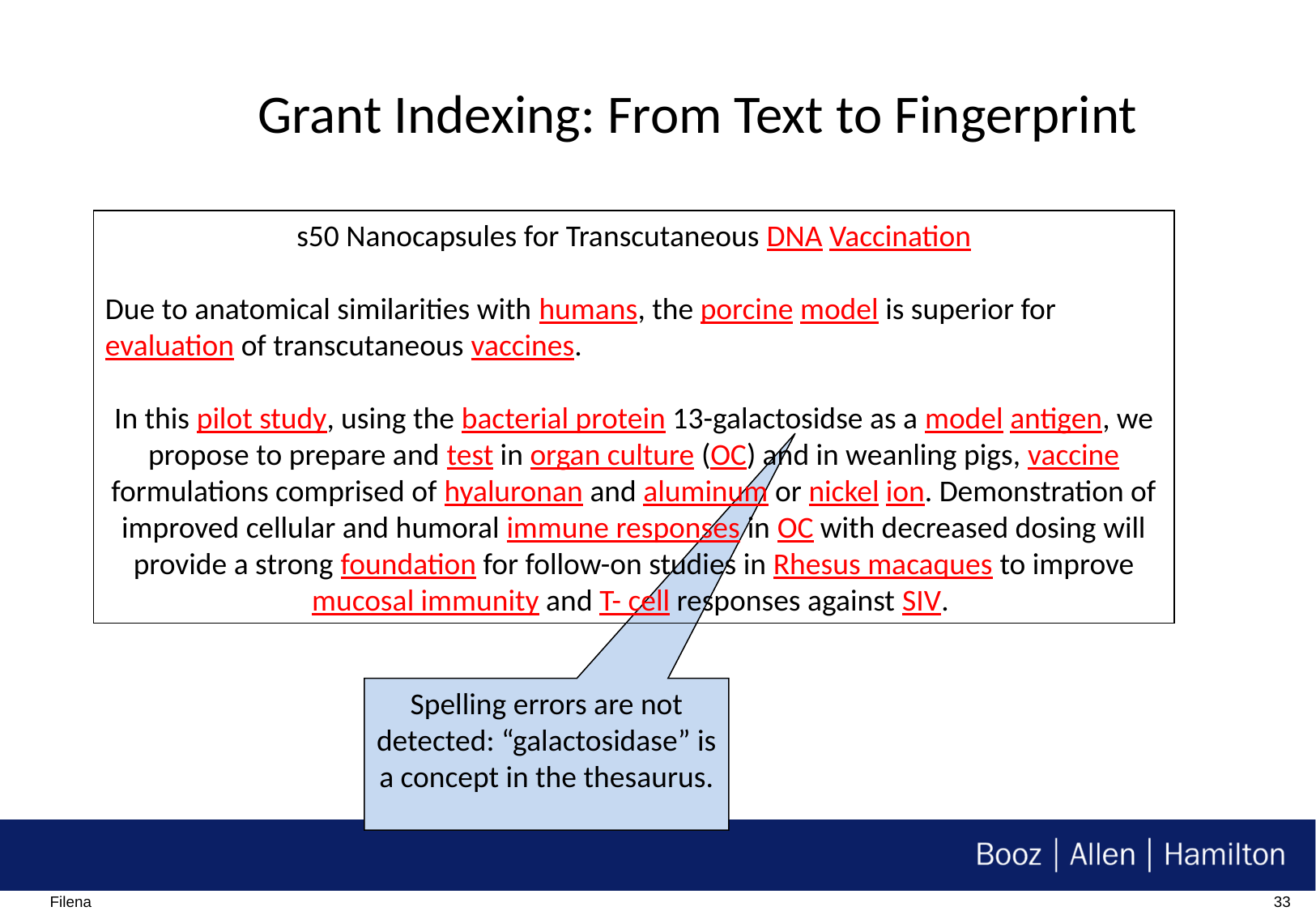

Grant Indexing: From Text to Fingerprint
s50 Nanocapsules for Transcutaneous DNA Vaccination

Due to anatomical similarities with humans, the porcine model is superior for evaluation of transcutaneous vaccines.

In this pilot study, using the bacterial protein 13-galactosidse as a model antigen, we propose to prepare and test in organ culture (OC) and in weanling pigs, vaccine formulations comprised of hyaluronan and aluminum or nickel ion. Demonstration of improved cellular and humoral immune responses in OC with decreased dosing will provide a strong foundation for follow-on studies in Rhesus macaques to improve mucosal immunity and T- cell responses against SIV.
Spelling errors are not detected: “galactosidase” is a concept in the thesaurus.
Filename/RPS Number